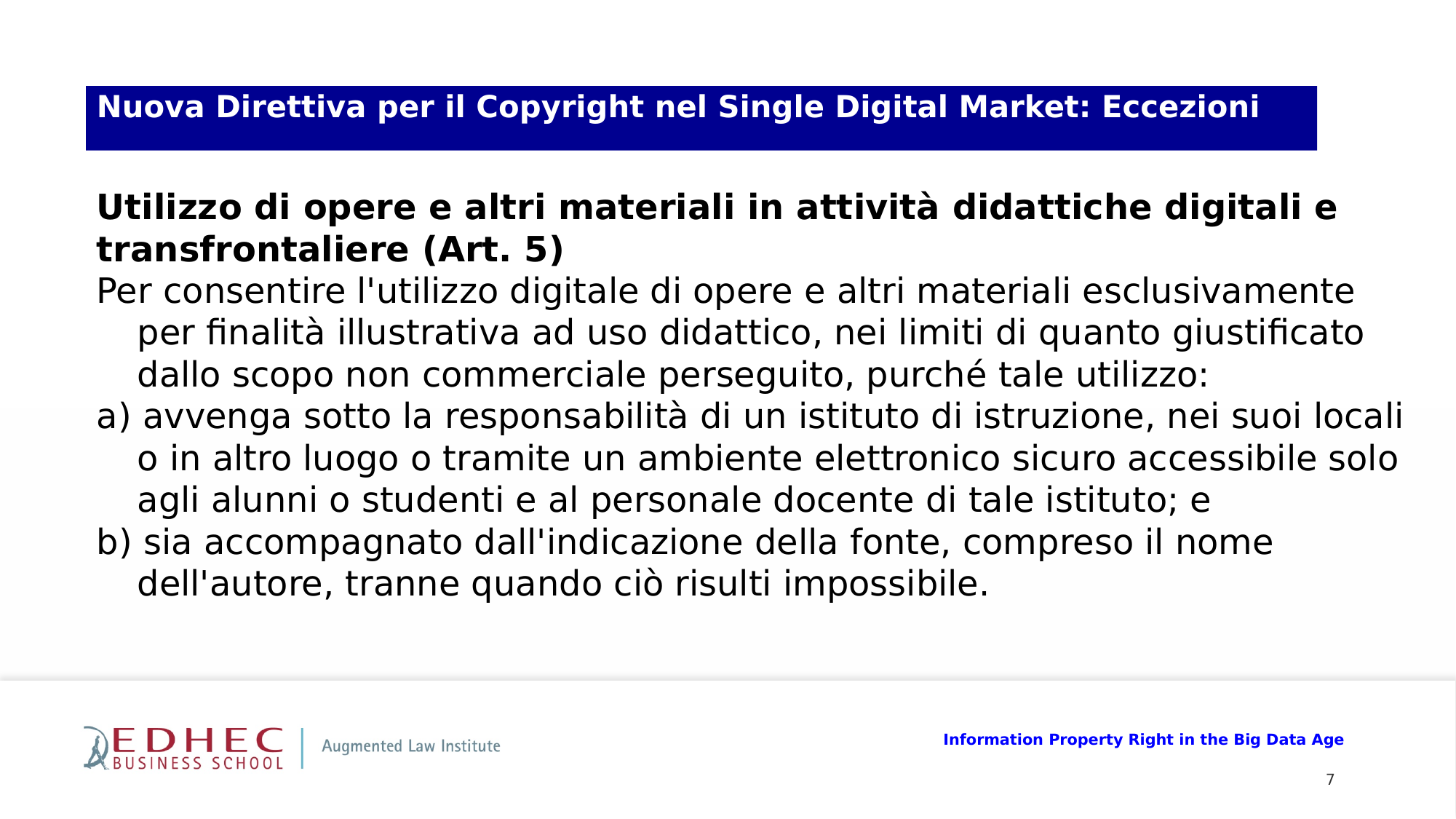

Nuova Direttiva per il Copyright nel Single Digital Market: Eccezioni
Utilizzo di opere e altri materiali in attività didattiche digitali e transfrontaliere (Art. 5)
Per consentire l'utilizzo digitale di opere e altri materiali esclusivamente per finalità illustrativa ad uso didattico, nei limiti di quanto giustificato dallo scopo non commerciale perseguito, purché tale utilizzo:
a) avvenga sotto la responsabilità di un istituto di istruzione, nei suoi locali o in altro luogo o tramite un ambiente elettronico sicuro accessibile solo agli alunni o studenti e al personale docente di tale istituto; e
b) sia accompagnato dall'indicazione della fonte, compreso il nome dell'autore, tranne quando ciò risulti impossibile.

Information Property Right in the Big Data Age
7